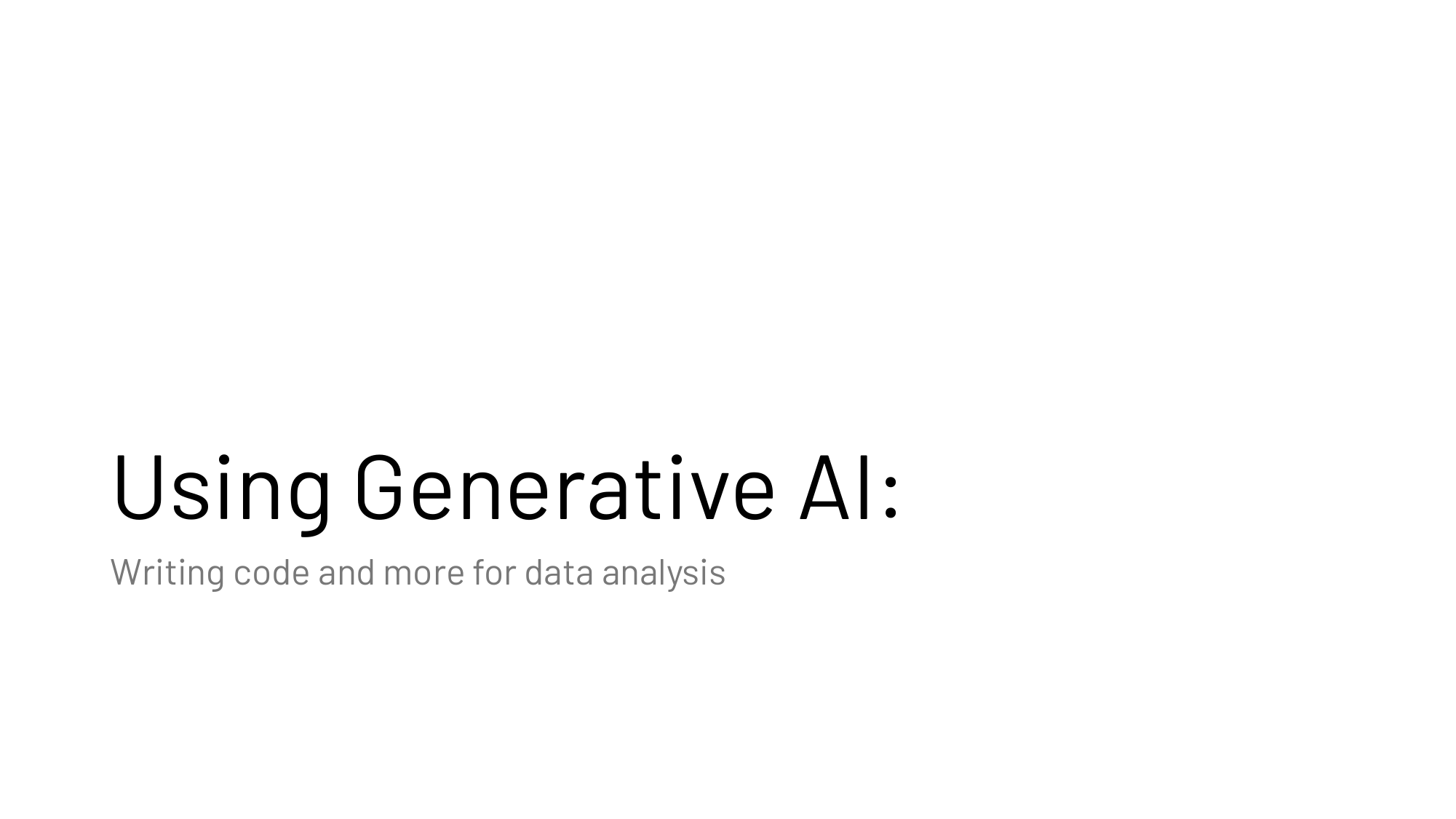

# Using Generative AI:
Writing code and more for data analysis